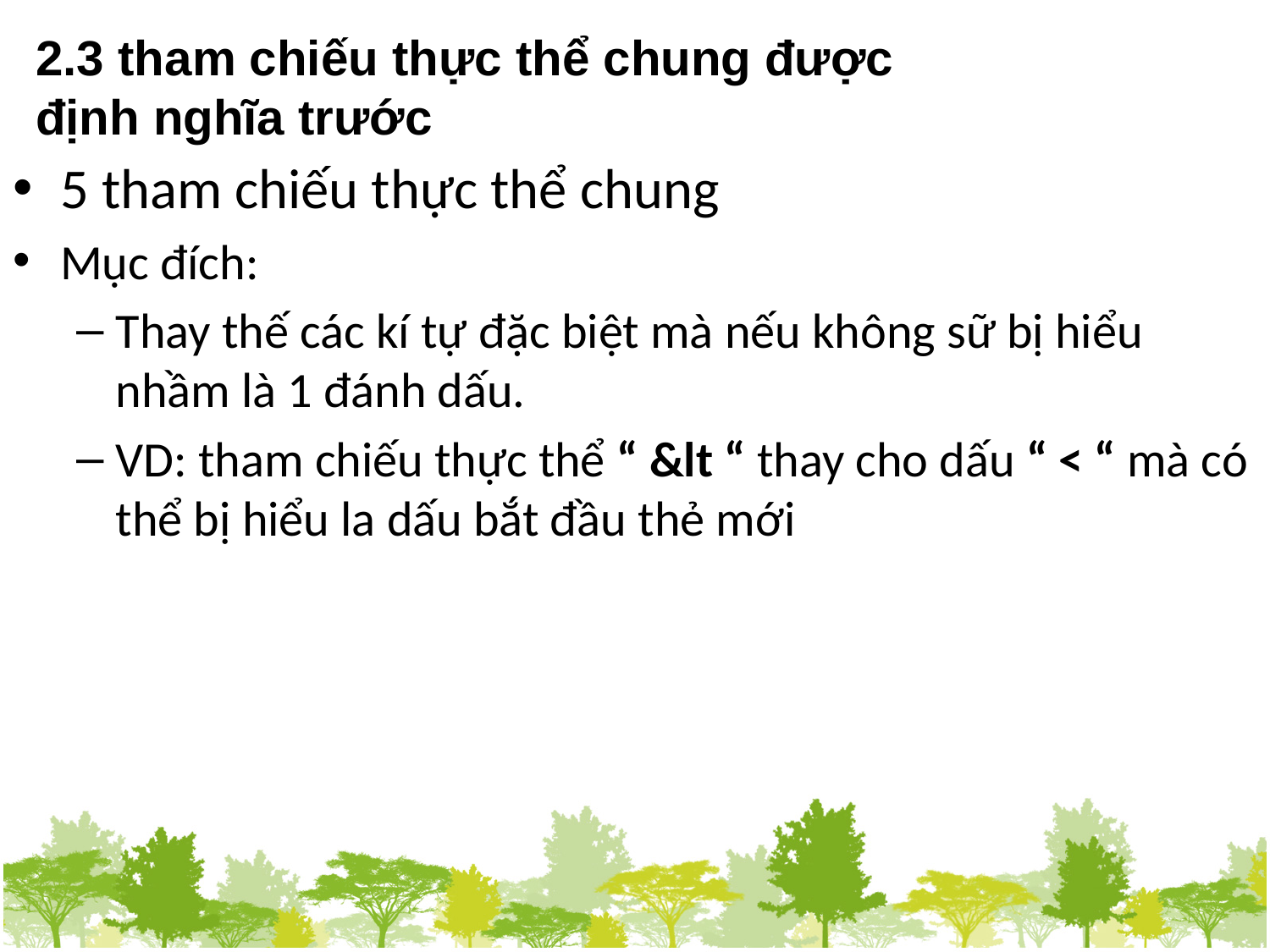

2.3 tham chiếu thực thể chung được
định nghĩa trước
5 tham chiếu thực thể chung
Mục đích:
Thay thế các kí tự đặc biệt mà nếu không sữ bị hiểu nhầm là 1 đánh dấu.
VD: tham chiếu thực thể “ &lt “ thay cho dấu “ < “ mà có thể bị hiểu la dấu bắt đầu thẻ mới